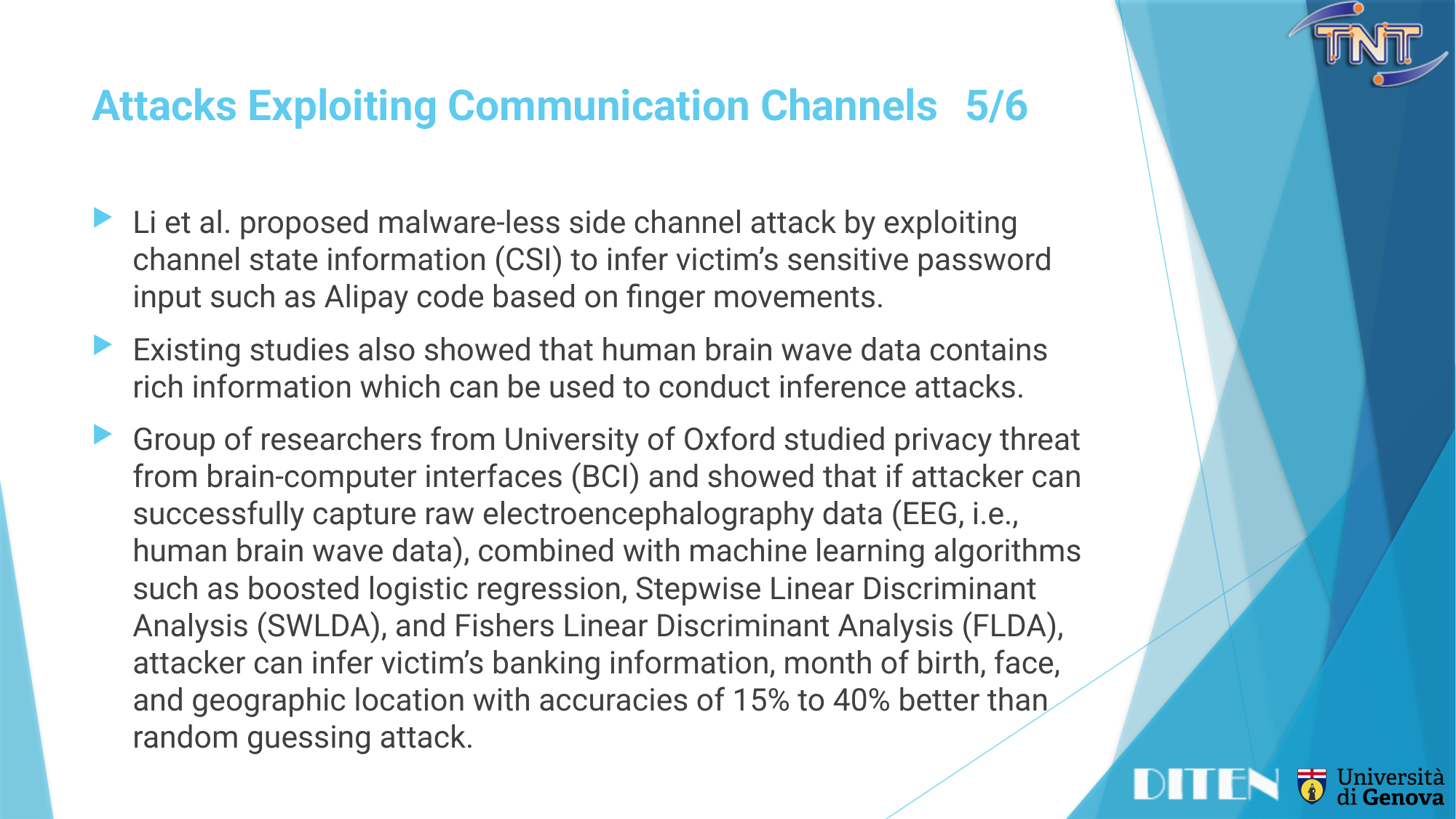

# Attacks Exploiting Communication Channels	5/6
Li et al. proposed malware-less side channel attack by exploiting channel state information (CSI) to infer victim’s sensitive password input such as Alipay code based on finger movements.
Existing studies also showed that human brain wave data contains rich information which can be used to conduct inference attacks.
Group of researchers from University of Oxford studied privacy threat from brain-computer interfaces (BCI) and showed that if attacker can successfully capture raw electroencephalography data (EEG, i.e., human brain wave data), combined with machine learning algorithms such as boosted logistic regression, Stepwise Linear Discriminant Analysis (SWLDA), and Fishers Linear Discriminant Analysis (FLDA), attacker can infer victim’s banking information, month of birth, face, and geographic location with accuracies of 15% to 40% better than random guessing attack.